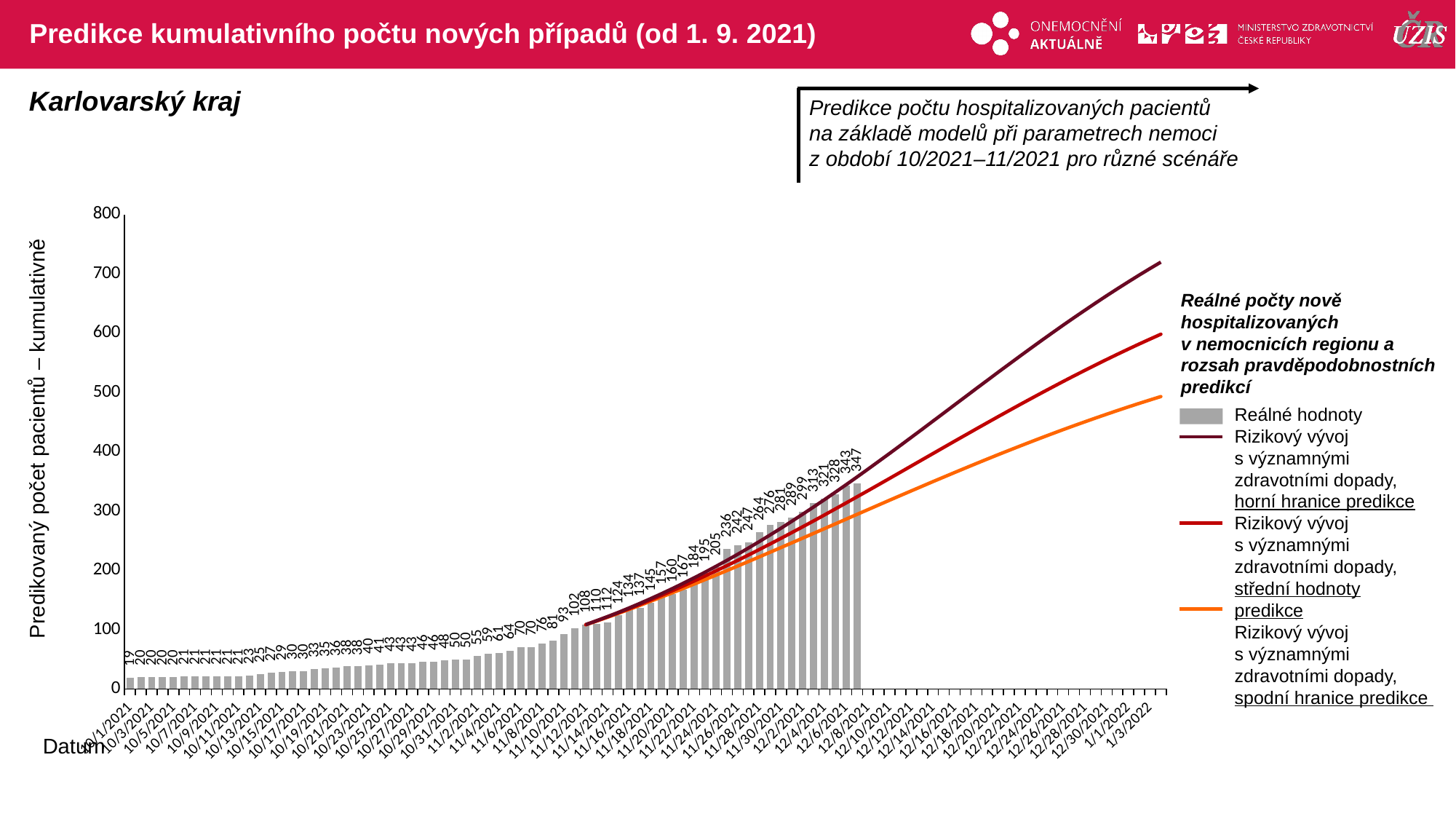

# Predikce kumulativního počtu nových případů (od 1. 9. 2021)
Karlovarský kraj
Predikce počtu hospitalizovaných pacientů na základě modelů při parametrech nemoci z období 10/2021–11/2021 pro různé scénáře

### Chart

| Category |  |  |  |  |  |
|---|---|---|---|---|---|
| 44470 | 19.0 | None | None | None | None |
| 44471 | 20.0 | None | None | None | None |
| 44472 | 20.0 | None | None | None | None |
| 44473 | 20.0 | None | None | None | None |
| 44474 | 20.0 | None | None | None | None |
| 44475 | 21.0 | None | None | None | None |
| 44476 | 21.0 | None | None | None | None |
| 44477 | 21.0 | None | None | None | None |
| 44478 | 21.0 | None | None | None | None |
| 44479 | 21.0 | None | None | None | None |
| 44480 | 21.0 | None | None | None | None |
| 44481 | 23.0 | None | None | None | None |
| 44482 | 25.0 | None | None | None | None |
| 44483 | 27.0 | None | None | None | None |
| 44484 | 29.0 | None | None | None | None |
| 44485 | 30.0 | None | None | None | None |
| 44486 | 30.0 | None | None | None | None |
| 44487 | 33.0 | None | None | None | None |
| 44488 | 35.0 | None | None | None | None |
| 44489 | 36.0 | None | None | None | None |
| 44490 | 38.0 | None | None | None | None |
| 44491 | 38.0 | None | None | None | None |
| 44492 | 40.0 | None | None | None | None |
| 44493 | 41.0 | None | None | None | None |
| 44494 | 43.0 | None | None | None | None |
| 44495 | 43.0 | None | None | None | None |
| 44496 | 43.0 | None | None | None | None |
| 44497 | 46.0 | None | None | None | None |
| 44498 | 46.0 | None | None | None | None |
| 44499 | 48.0 | None | None | None | None |
| 44500 | 50.0 | None | None | None | None |
| 44501 | 50.0 | None | None | None | None |
| 44502 | 55.0 | None | None | None | None |
| 44503 | 59.0 | None | None | None | None |
| 44504 | 61.0 | None | None | None | None |
| 44505 | 64.0 | None | None | None | None |
| 44506 | 70.0 | None | None | None | None |
| 44507 | 70.0 | None | None | None | None |
| 44508 | 76.0 | None | None | None | None |
| 44509 | 81.0 | None | None | None | None |
| 44510 | 93.0 | None | None | None | None |
| 44511 | 102.0 | None | None | None | None |
| 44512 | 108.0 | None | 108.11978513380403 | 108.24843323327325 | 108.37789628251842 |
| 44513 | 110.0 | None | 114.37104046417612 | 114.6798564824987 | 114.99161989695381 |
| 44514 | 112.0 | None | 120.76030577031857 | 121.30685208233078 | 121.86067495998951 |
| 44515 | 124.0 | None | 127.314876882454 | 128.1625351010827 | 129.02504657542053 |
| 44516 | 134.0 | None | 134.0422695431056 | 135.26003220459904 | 136.50467409504796 |
| 44517 | 137.0 | None | 140.90290700581878 | 142.56504481901072 | 144.27187419887613 |
| 44518 | 145.0 | None | 147.89446920053174 | 150.0797517785485 | 152.334782157685 |
| 44519 | 157.0 | None | 154.9871547517883 | 157.7783143834009 | 160.67308194488842 |
| 44520 | 160.0 | None | 162.1708108539188 | 165.6539444860678 | 169.2849859813939 |
| 44521 | 167.0 | None | 169.46072429802717 | 173.72480075238406 | 178.19321493842375 |
| 44522 | 184.0 | None | 176.83099702449005 | 181.96754320201154 | 187.37870386746656 |
| 44523 | 195.0 | None | 184.2795829855558 | 190.38217882599193 | 196.8452223000907 |
| 44524 | 205.0 | None | 191.82442925630676 | 198.98829614073884 | 206.61567583491987 |
| 44525 | 236.0 | None | 199.4383435140641 | 207.7599316752349 | 216.66694144504262 |
| 44526 | 242.0 | None | 207.11195955654085 | 216.68851289550724 | 226.99276999171485 |
| 44527 | 247.0 | None | 214.85219604977323 | 225.78131106549506 | 237.6021964144188 |
| 44528 | 264.0 | None | 222.64714633803848 | 235.02640973669946 | 248.48457193136733 |
| 44529 | 276.0 | None | 230.4848047819578 | 244.41141155102153 | 259.6282264277165 |
| 44530 | 281.0 | None | 238.36545482507952 | 253.93574979545414 | 271.0326623578944 |
| 44531 | 289.0 | None | 246.28916729357294 | 263.5982013180792 | 282.6960617950041 |
| 44532 | 299.0 | None | 254.24149503512027 | 273.38264229430587 | 294.6010802374795 |
| 44533 | 313.0 | None | 262.21413124033654 | 283.27864033019995 | 306.7353613164769 |
| 44534 | 321.0 | None | 270.2079889016679 | 293.28455036418296 | 319.09463343834216 |
| 44535 | 328.0 | None | 278.20806269618333 | 303.3825669677225 | 331.6579695205361 |
| 44536 | 343.0 | None | 286.2091381385631 | 313.56437466300883 | 344.4133723500021 |
| 44537 | 347.0 | None | 294.2130170197479 | 323.8282591007561 | 357.3547366043329 |
| 44538 | None | None | 302.20439968624055 | 334.1550707026805 | 370.45790240524997 |
| 44539 | None | None | 310.1789052440421 | 344.53623092124934 | 383.70865367619035 |
| 44540 | None | None | 318.1297700648946 | 354.96048082011174 | 397.08953081752253 |
| 44541 | None | None | 326.0502601617621 | 365.41632088198014 | 410.5823114815895 |
| 44542 | None | None | 333.9338333460015 | 375.892259446286 | 424.16837602696273 |
| 44543 | None | None | 341.7741391704818 | 386.3768343543539 | 437.82877014557414 |
| 44544 | None | None | 349.56496864380506 | 396.85856519053306 | 451.54417765042405 |
| 44545 | None | None | 357.30025680132593 | 407.32598130838016 | 465.29499982669904 |
| 44546 | None | None | 364.9741031111044 | 417.7676753674653 | 479.06147180679505 |
| 44547 | None | None | 372.58078961051694 | 428.17235368312777 | 492.8237761467202 |
| 44548 | None | None | 380.11481029927126 | 438.5289030308505 | 506.5621804377942 |
| 44549 | None | None | 387.57088966146955 | 448.826442317453 | 520.2571550827145 |
| 44550 | None | None | 394.94399091248636 | 459.05435956468784 | 533.8894712802785 |
| 44551 | None | None | 402.2293241298671 | 469.2023480389268 | 547.4402969732457 |
| 44552 | None | None | 409.42235137606104 | 479.2604377456183 | 560.8912854308932 |
| 44553 | None | None | 416.51878983657275 | 489.2190234337875 | 574.2246573552097 |
| 44554 | None | None | 423.5146191272621 | 499.06889689062314 | 587.4232858584965 |
| 44555 | None | None | 430.4060868061427 | 508.80127559045724 | 600.4707736555497 |
| 44556 | None | None | 437.1897102981337 | 518.4078250012776 | 613.3515183989475 |
| 44557 | None | None | 443.8622795611657 | 527.8806802222387 | 626.0507732186414 |
| 44558 | None | None | 450.4208595281317 | 537.2124657014647 | 638.5547007284564 |
| 44559 | None | None | 456.8627887635845 | 546.3963080416241 | 650.8504136326507 |
| 44560 | None | None | 463.18567614864793 | 555.4258442356429 | 662.9260048640432 |
| 44561 | None | None | 469.38740041631576 | 564.2952320501587 | 674.7705763121917 |
| 44562 | None | None | 475.4661066634915 | 572.9991544273853 | 686.3742552952066 |
| 44563 | None | None | 481.42020098591445 | 581.5328195271318 | 697.7282010926333 |
| 44564 | None | None | 487.24834616067636 | 589.8919604595153 | 708.8246071112362 |
| 44565 | None | None | 492.9494561294369 | 598.072831754493 | 719.6566950384571 |
Reálné počty nově hospitalizovaných v nemocnicích regionu a rozsah pravděpodobnostních predikcí
Reálné hodnoty
Rizikový vývoj s významnými zdravotními dopady, horní hranice predikce Rizikový vývoj s významnými zdravotními dopady, střední hodnoty predikce
Rizikový vývoj s významnými zdravotními dopady, spodní hranice predikce

Predikovaný počet pacientů – kumulativně
Datum